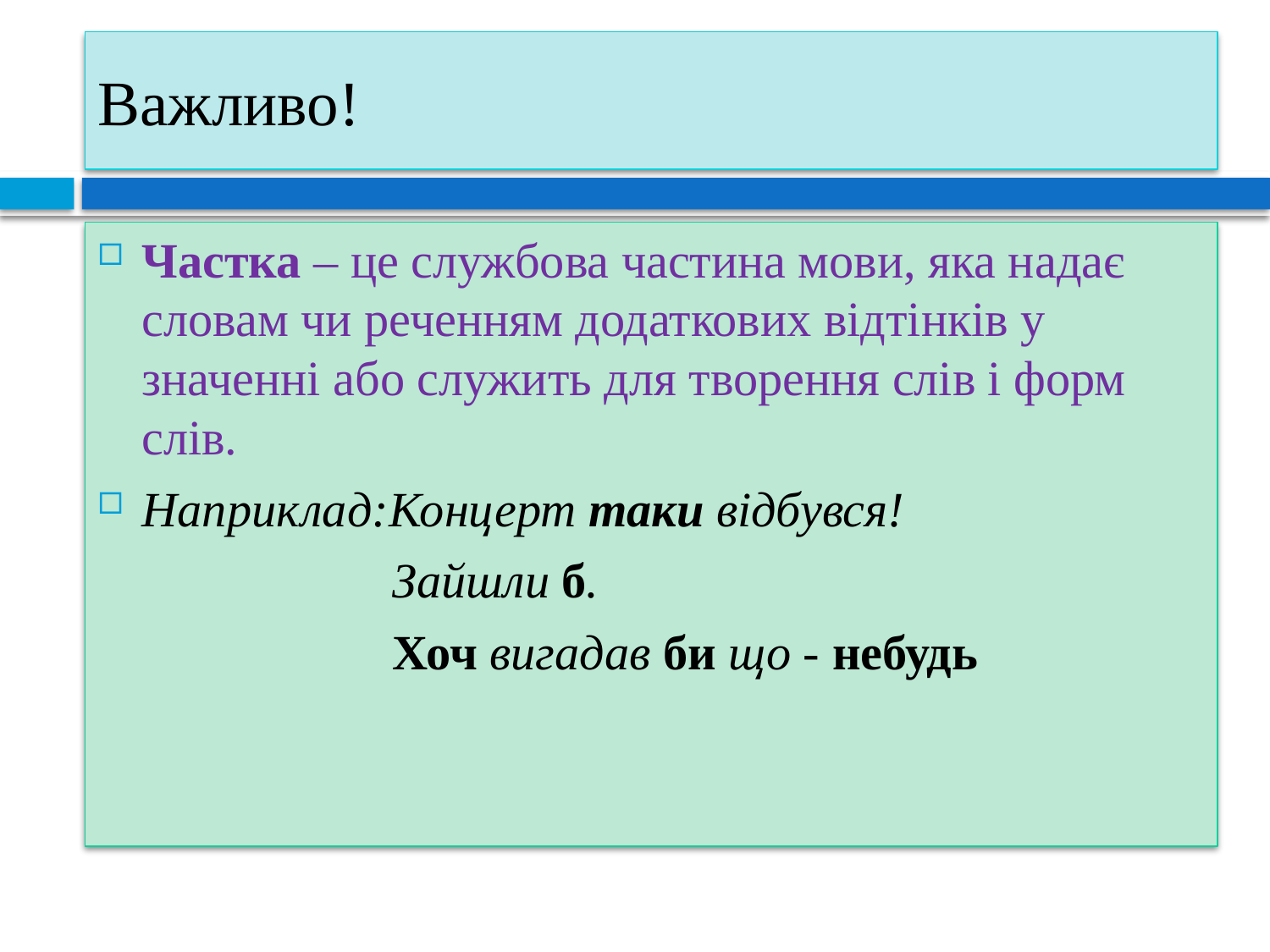

# Важливо!
Частка – це службова частина мови, яка надає словам чи реченням додаткових відтінків у значенні або служить для творення слів і форм слів.
Наприклад:Концерт таки відбувся!
                        Зайшли б.
                        Хоч вигадав би що - небудь